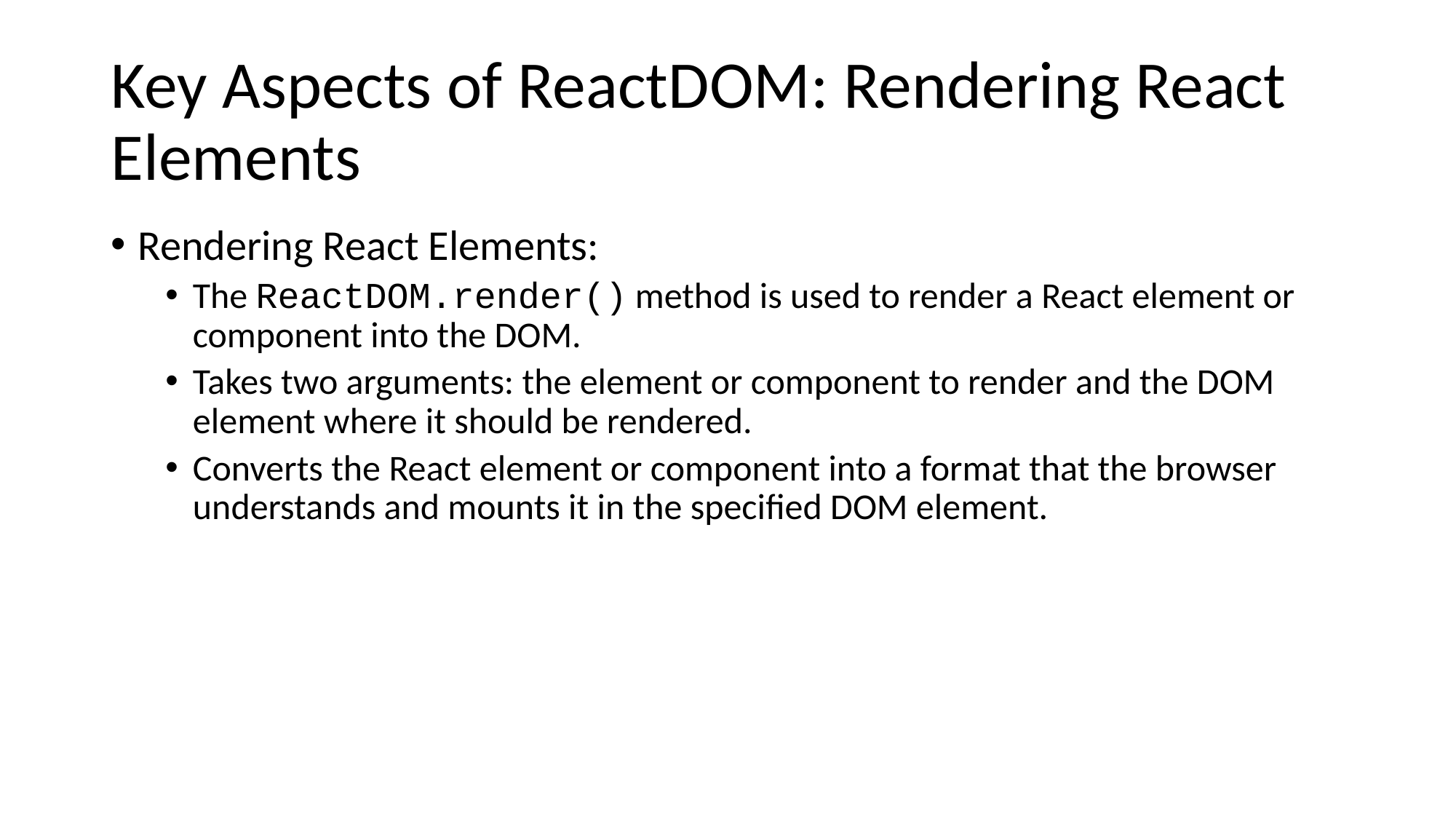

# Key Aspects of ReactDOM: Rendering React Elements
Rendering React Elements:
The ReactDOM.render() method is used to render a React element or component into the DOM.
Takes two arguments: the element or component to render and the DOM element where it should be rendered.
Converts the React element or component into a format that the browser understands and mounts it in the specified DOM element.